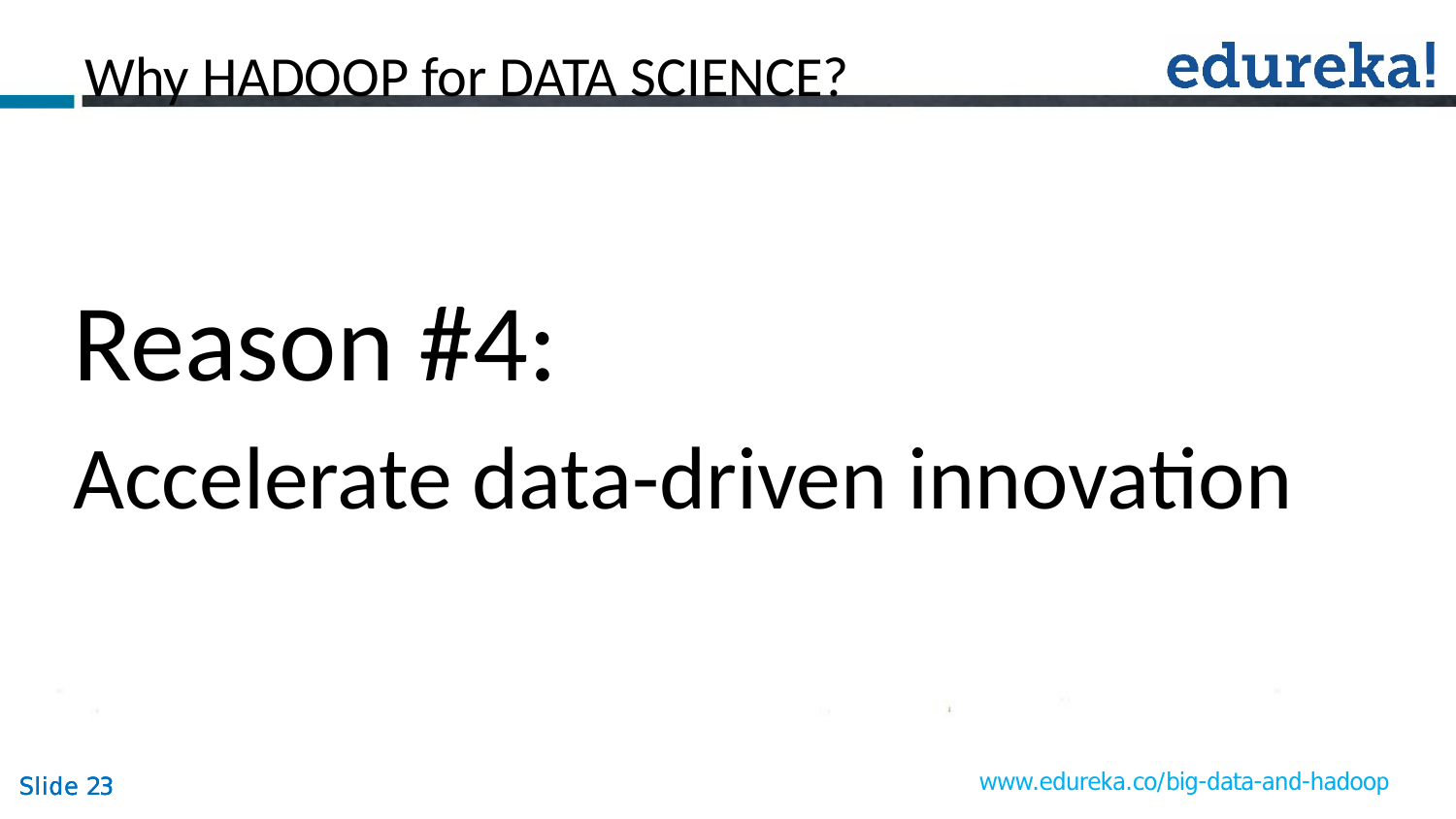

Why HADOOP for DATA SCIENCE?
Reason #4:
Accelerate data-driven innovation